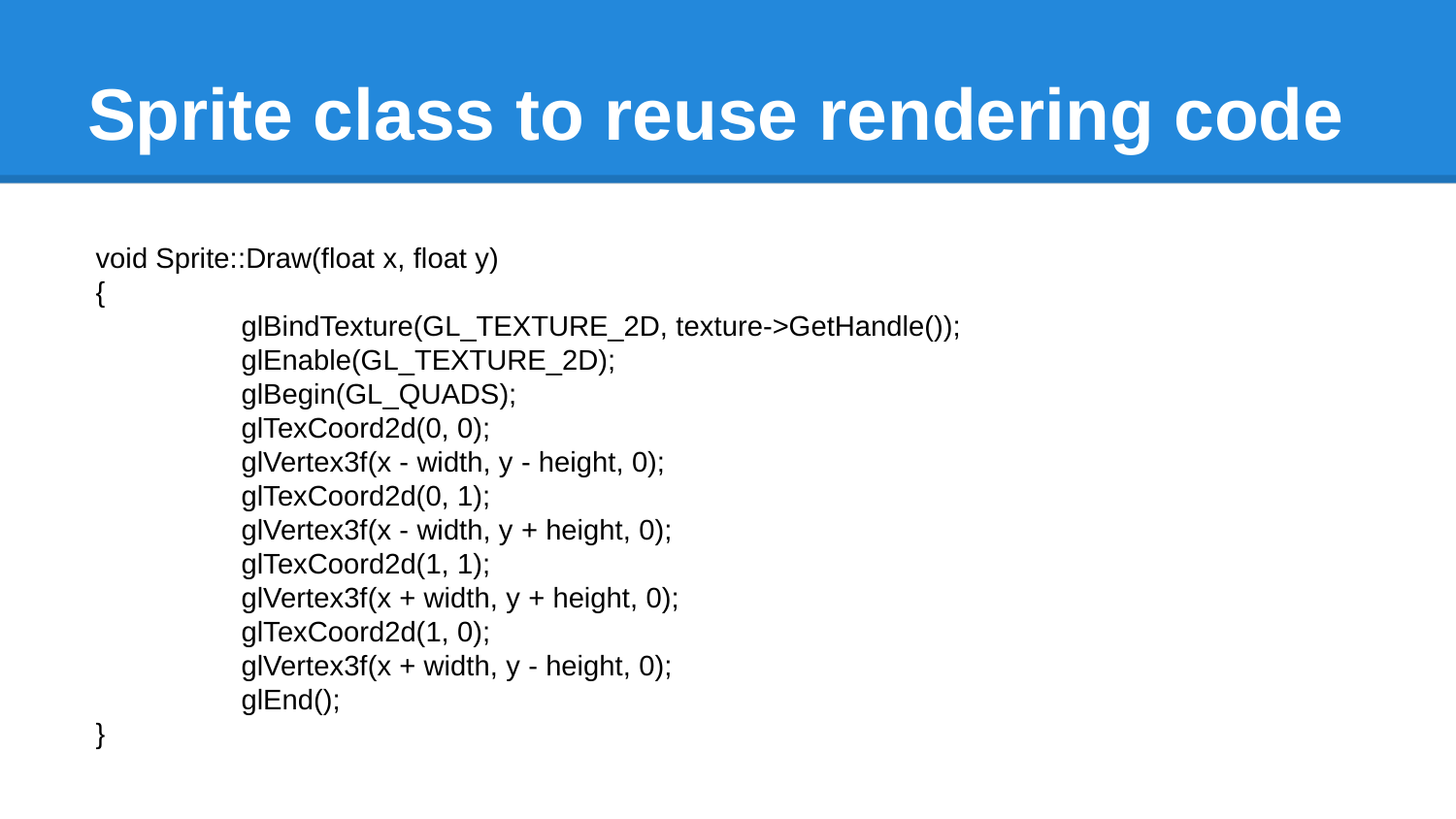

# Sprite class to reuse rendering code
void Sprite::Draw(float x, float y)
{
	glBindTexture(GL_TEXTURE_2D, texture->GetHandle());
	glEnable(GL_TEXTURE_2D);
	glBegin(GL_QUADS);
	glTexCoord2d(0, 0);
	glVertex3f(x - width, y - height, 0);
	glTexCoord2d(0, 1);
	glVertex3f(x - width, y + height, 0);
	glTexCoord2d(1, 1);
	glVertex3f(x + width, y + height, 0);
	glTexCoord2d(1, 0);
	glVertex3f(x + width, y - height, 0);
	glEnd();
}